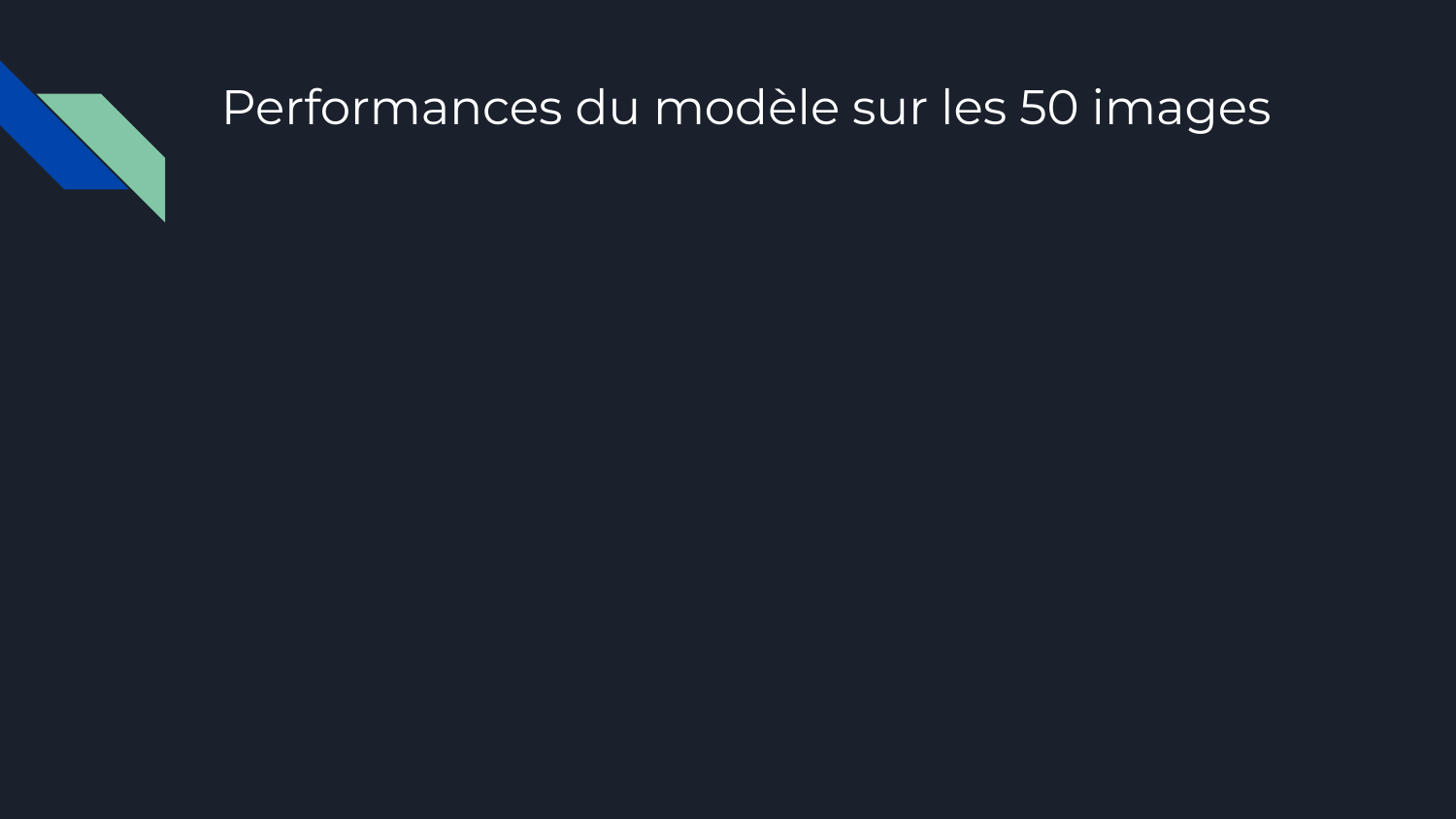

# Performances du modèle sur les 50 images